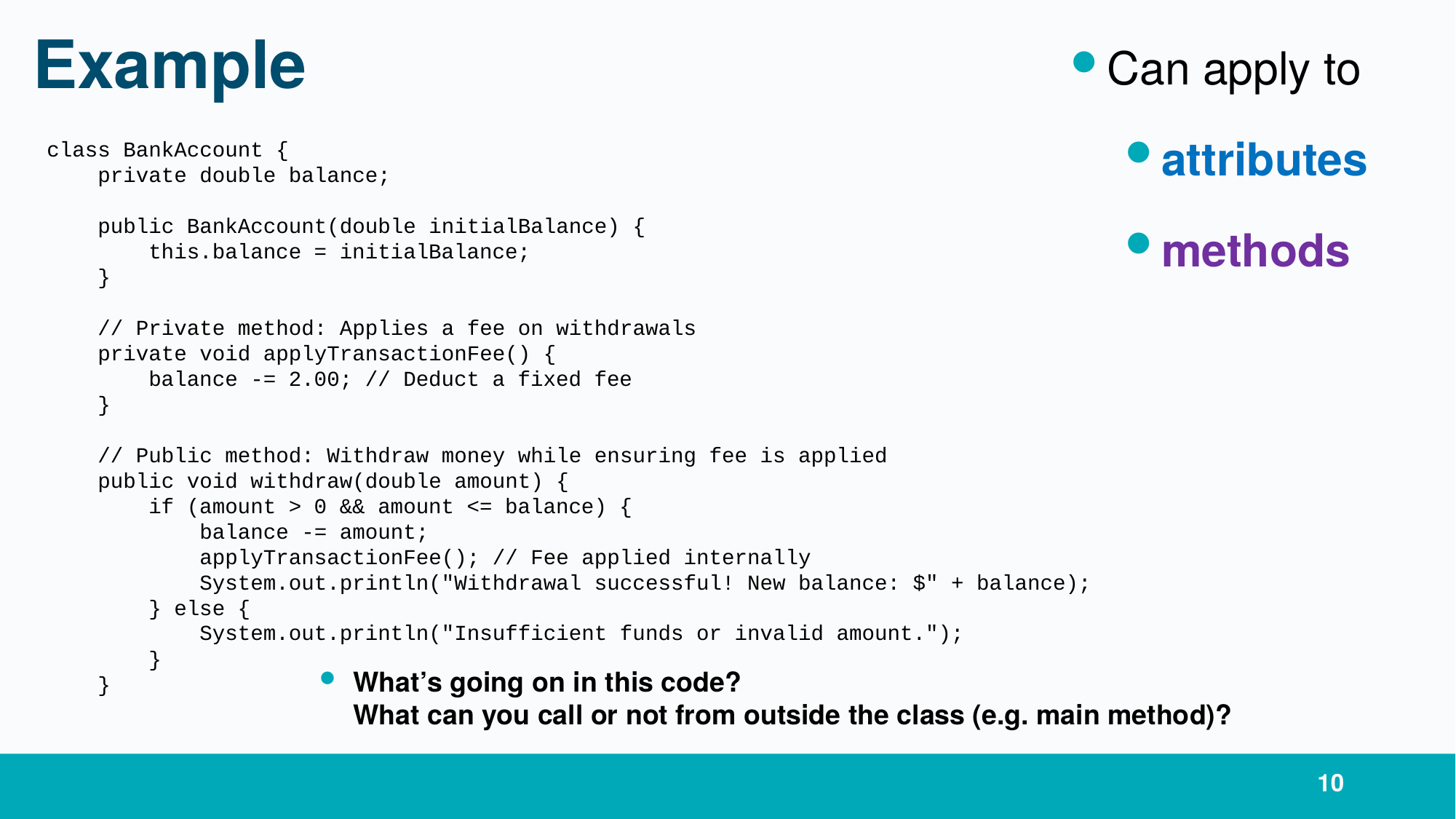

Can apply to
attributes
methods

# Example
class BankAccount {
    private double balance;

    public BankAccount(double initialBalance) {
        this.balance = initialBalance;
    }

    // Private method: Applies a fee on withdrawals
    private void applyTransactionFee() {
        balance -= 2.00; // Deduct a fixed fee
    }

    // Public method: Withdraw money while ensuring fee is applied
    public void withdraw(double amount) {
        if (amount > 0 && amount <= balance) {
            balance -= amount;
            applyTransactionFee(); // Fee applied internally
            System.out.println("Withdrawal successful! New balance: $" + balance);
        } else {
            System.out.println("Insufficient funds or invalid amount.");
        }
    }

What’s going on in this code?
What can you call or not from outside the class (e.g. main method)?
10